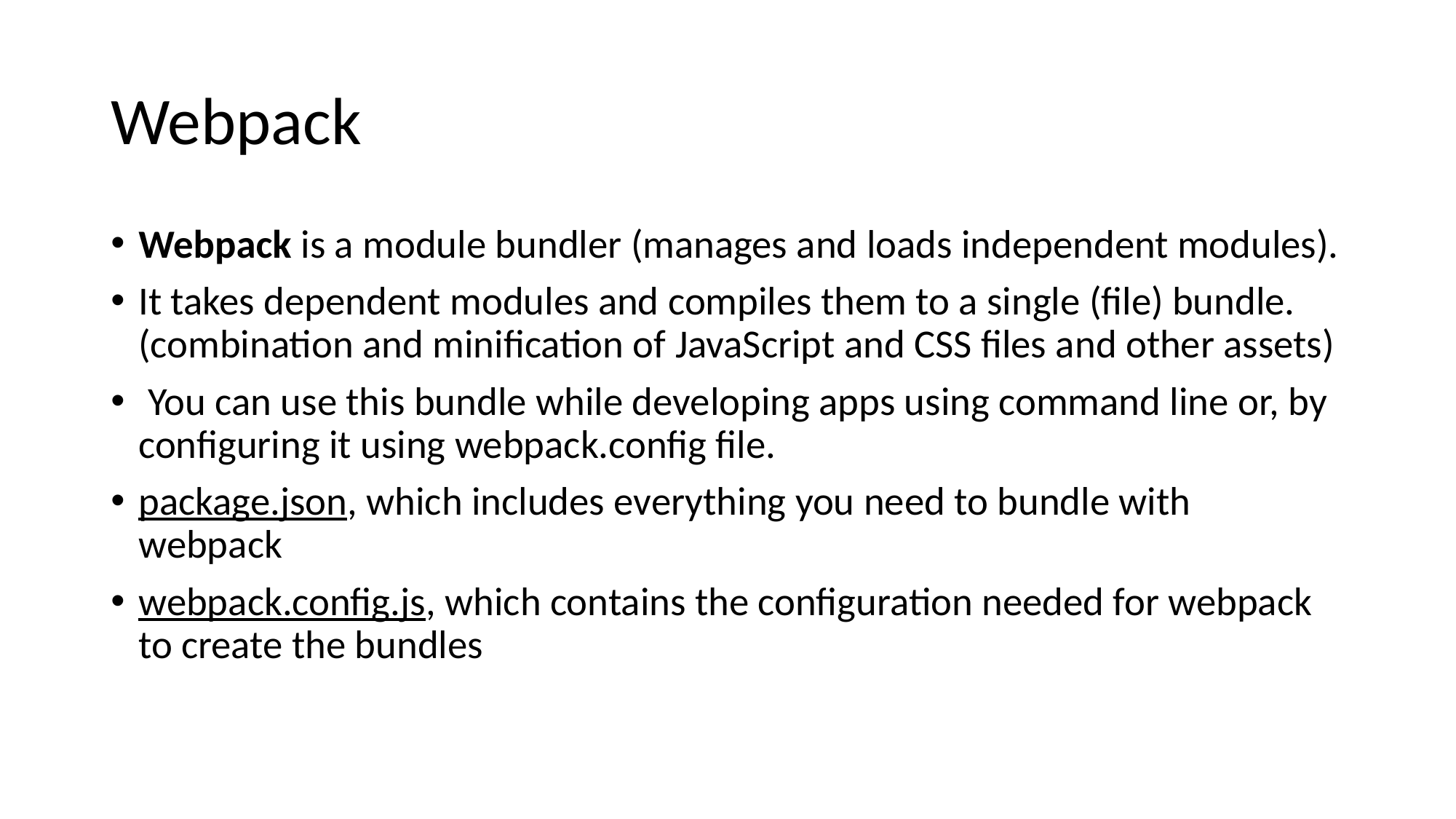

# Webpack
Webpack is a module bundler (manages and loads independent modules).
It takes dependent modules and compiles them to a single (file) bundle.(combination and minification of JavaScript and CSS files and other assets)
 You can use this bundle while developing apps using command line or, by configuring it using webpack.config file.
package.json, which includes everything you need to bundle with webpack
webpack.config.js, which contains the configuration needed for webpack to create the bundles